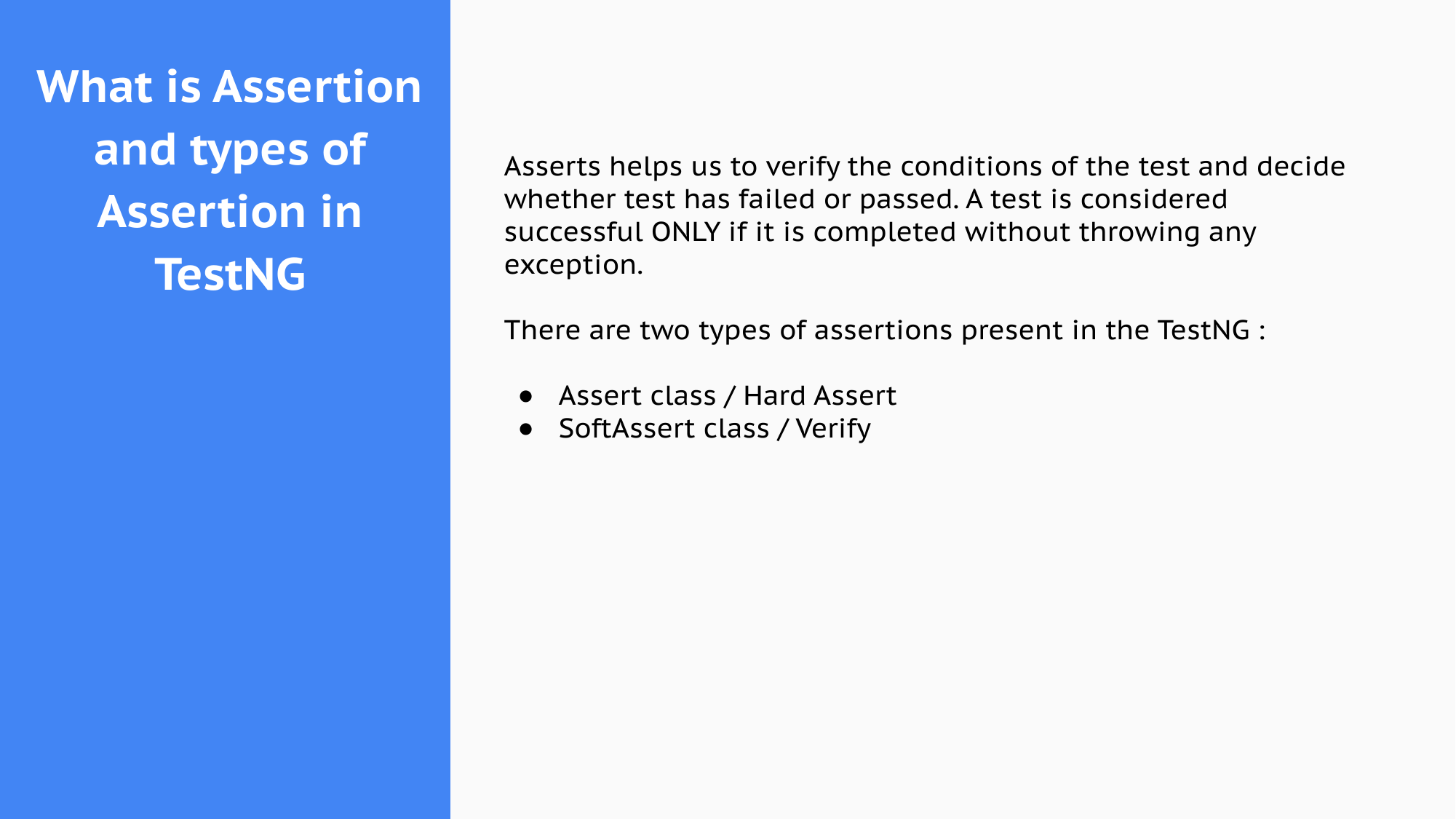

# What is Assertion and types of Assertion in TestNG
Asserts helps us to verify the conditions of the test and decide whether test has failed or passed. A test is considered successful ONLY if it is completed without throwing any exception.

There are two types of assertions present in the TestNG :

Assert class / Hard Assert
SoftAssert class / Verify